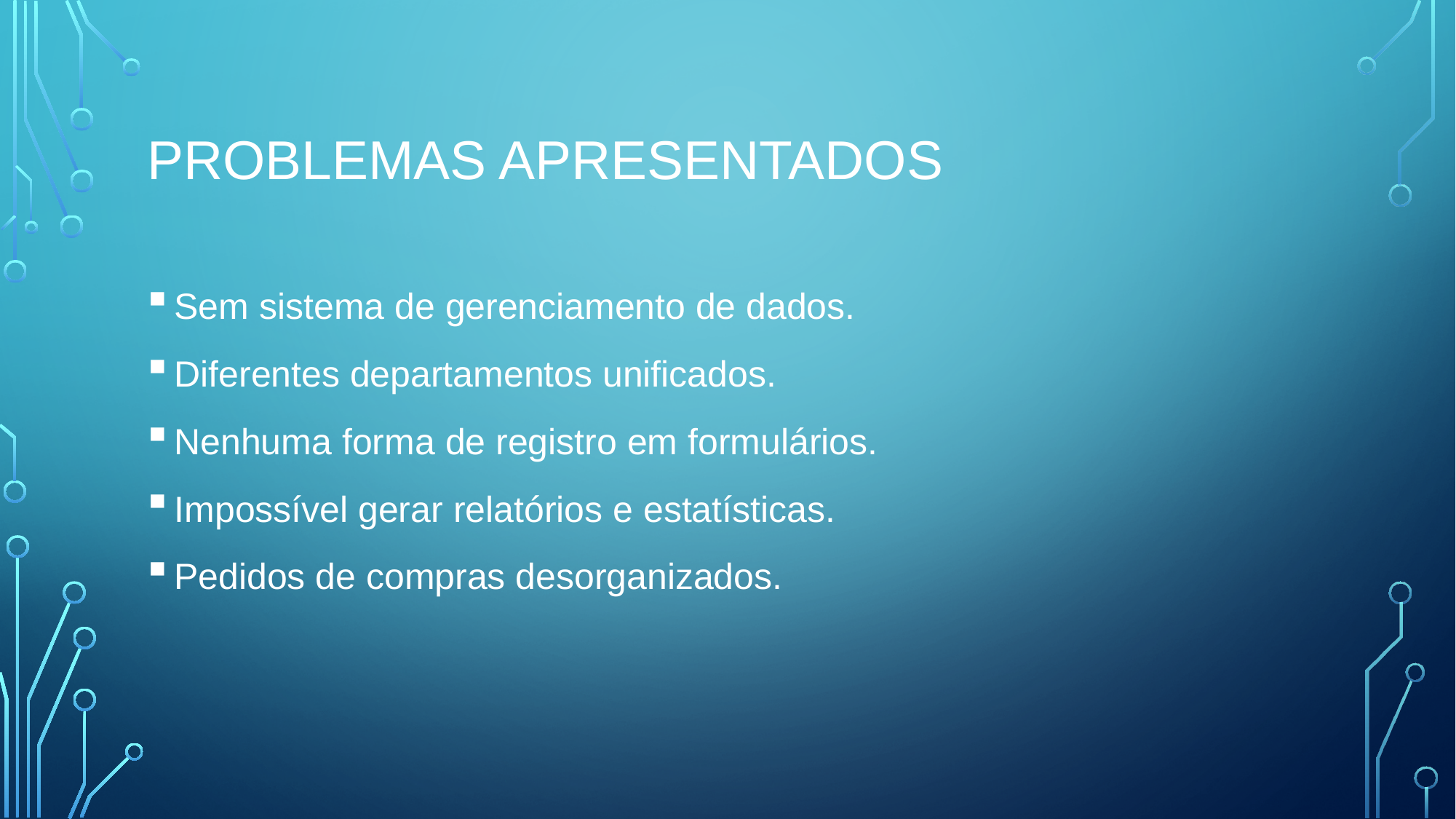

# Problemas apresentados
Sem sistema de gerenciamento de dados.
Diferentes departamentos unificados.
Nenhuma forma de registro em formulários.
Impossível gerar relatórios e estatísticas.
Pedidos de compras desorganizados.